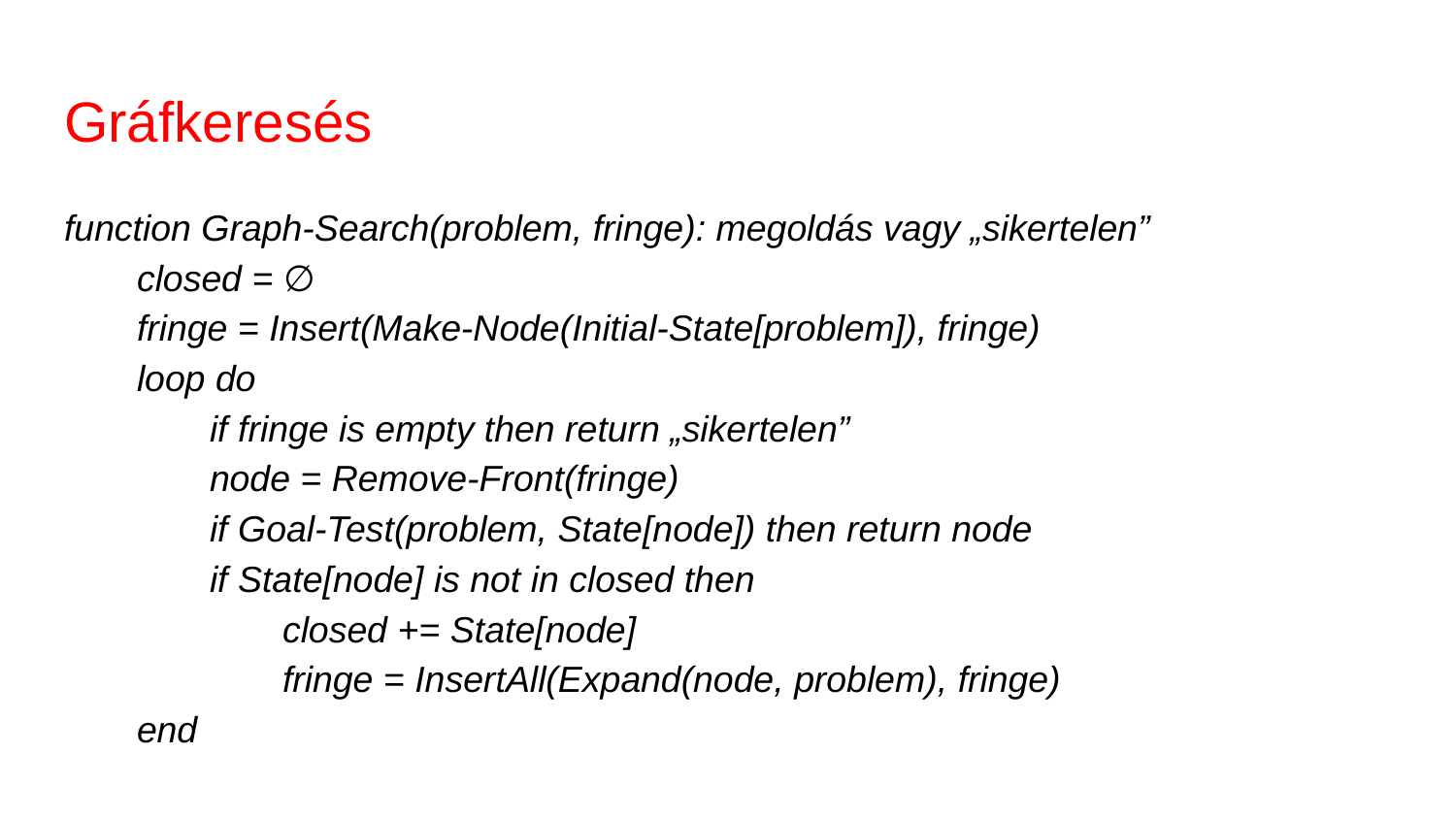

# Gráfkeresés
function Graph-Search(problem, fringe): megoldás vagy „sikertelen”
closed = ∅
fringe = Insert(Make-Node(Initial-State[problem]), fringe)
loop do
if fringe is empty then return „sikertelen”
node = Remove-Front(fringe)
if Goal-Test(problem, State[node]) then return node
if State[node] is not in closed then
closed += State[node]
fringe = InsertAll(Expand(node, problem), fringe)
end